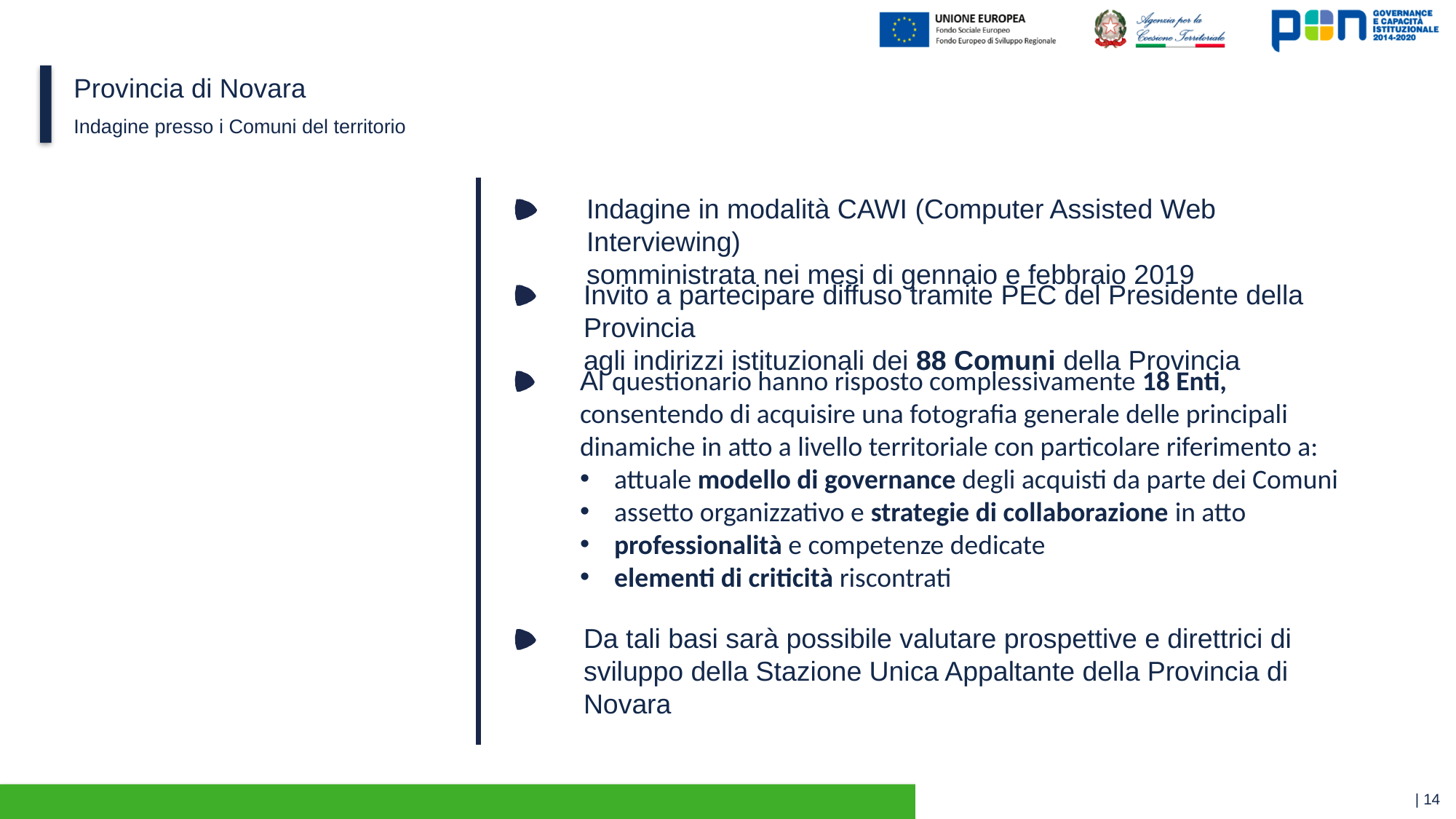

# Provincia di Novara
Indagine presso i Comuni del territorio

Indagine in modalità CAWI (Computer Assisted Web Interviewing)
somministrata nei mesi di gennaio e febbraio 2019

Invito a partecipare diffuso tramite PEC del Presidente della Provincia
agli indirizzi istituzionali dei 88 Comuni della Provincia

Al questionario hanno risposto complessivamente 18 Enti, consentendo di acquisire una fotografia generale delle principali dinamiche in atto a livello territoriale con particolare riferimento a:
attuale modello di governance degli acquisti da parte dei Comuni
assetto organizzativo e strategie di collaborazione in atto
professionalità e competenze dedicate
elementi di criticità riscontrati

Da tali basi sarà possibile valutare prospettive e direttrici di sviluppo della Stazione Unica Appaltante della Provincia di Novara